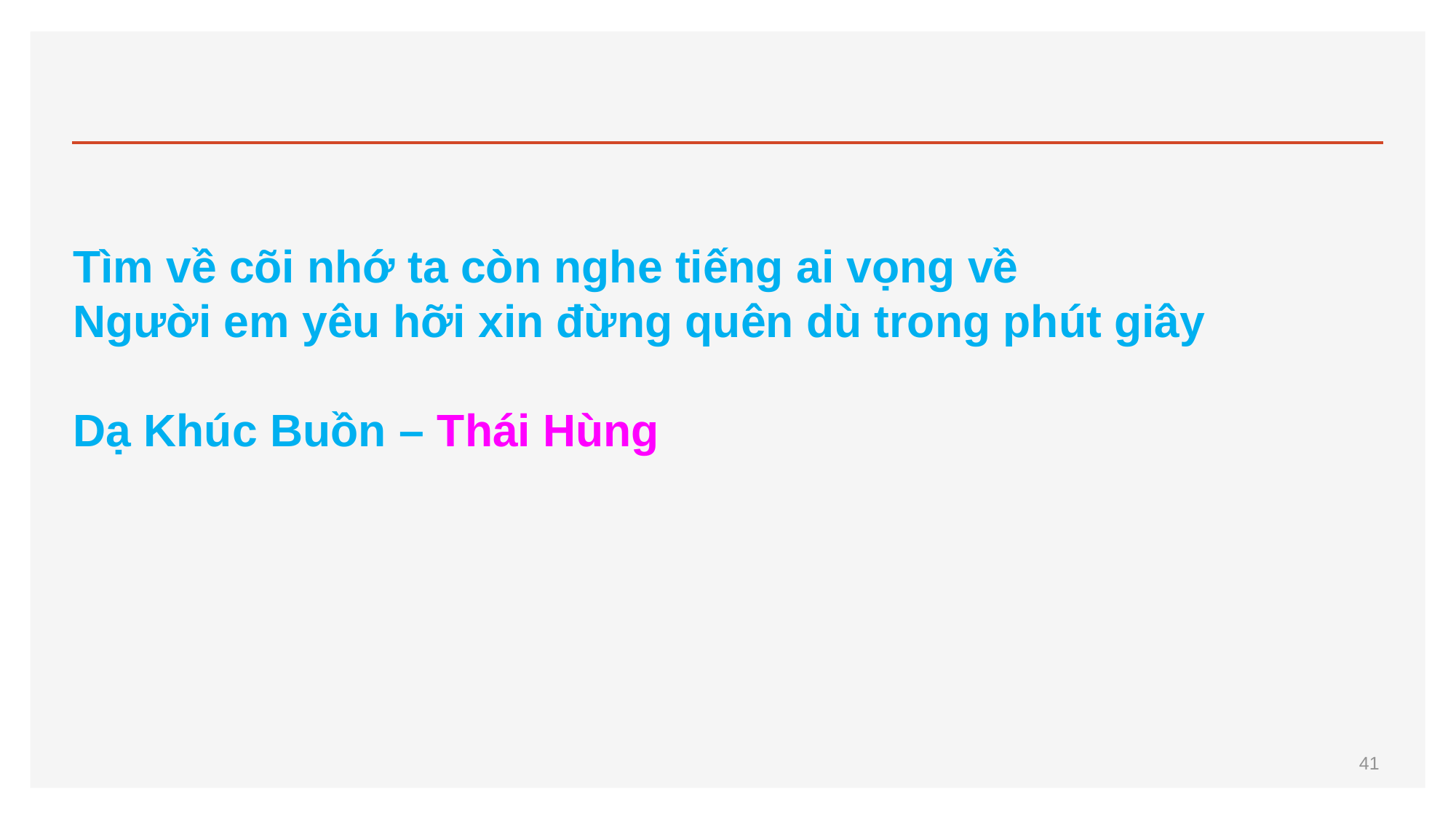

# Tìm về cõi nhớ ta còn nghe tiếng ai vọng về Người em yêu hỡi xin đừng quên dù trong phút giây Dạ Khúc Buồn – Thái Hùng
41